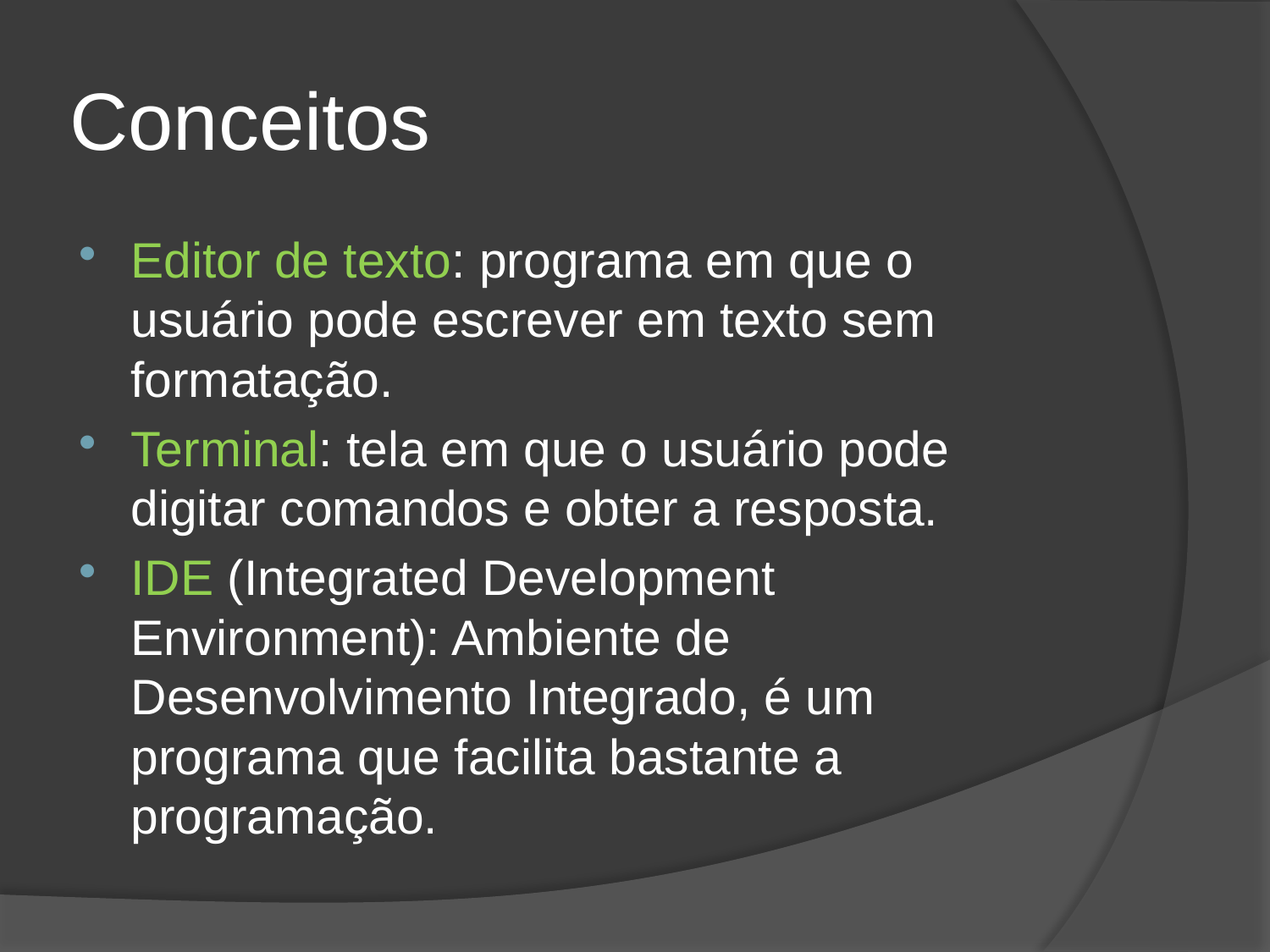

# Conceitos
Editor de texto: programa em que o usuário pode escrever em texto sem formatação.
Terminal: tela em que o usuário pode digitar comandos e obter a resposta.
IDE (Integrated Development Environment): Ambiente de Desenvolvimento Integrado, é um programa que facilita bastante a programação.